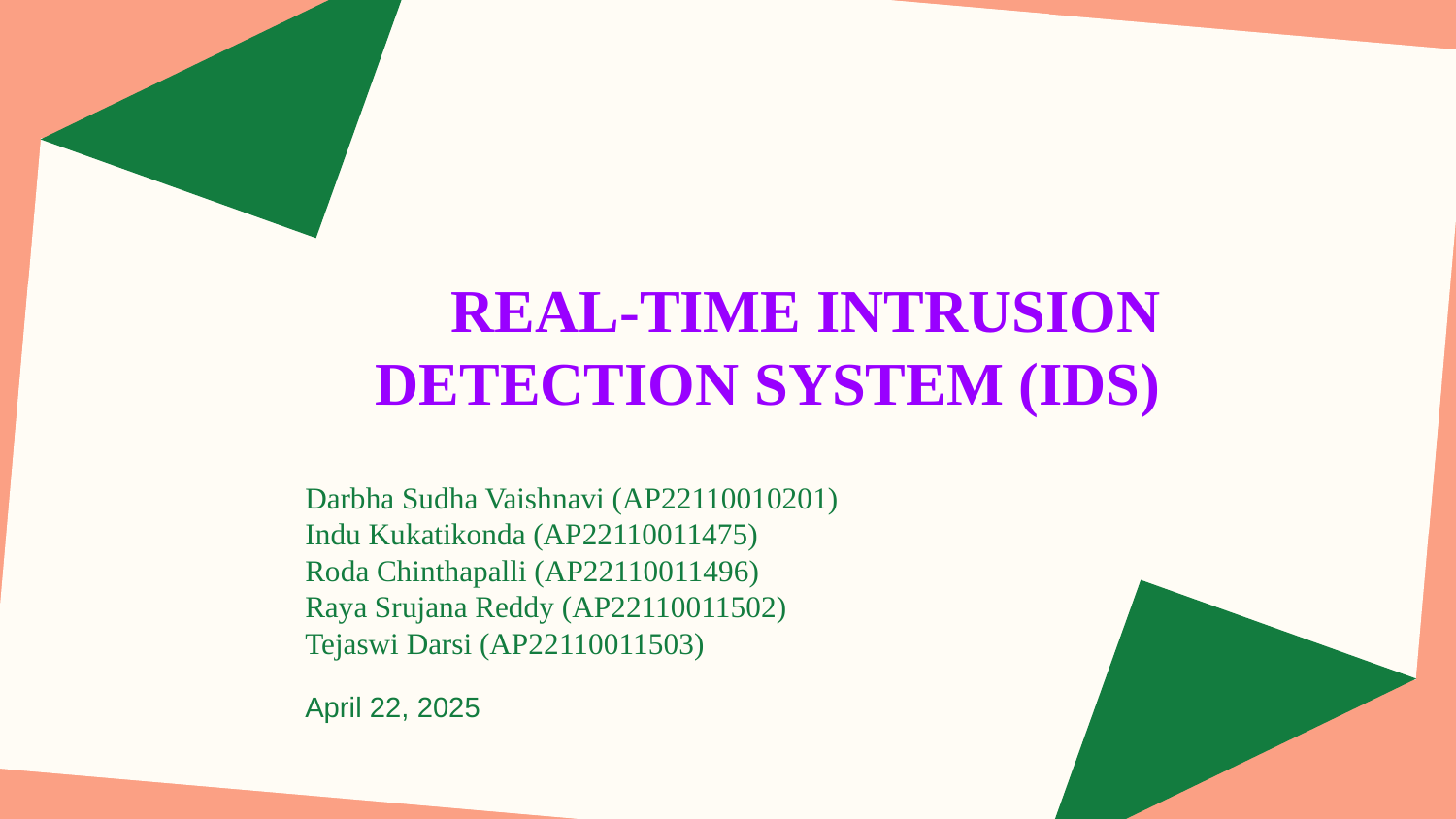

# REAL-TIME INTRUSION DETECTION SYSTEM (IDS)
Darbha Sudha Vaishnavi (AP22110010201)
Indu Kukatikonda (AP22110011475)
Roda Chinthapalli (AP22110011496)
Raya Srujana Reddy (AP22110011502)
Tejaswi Darsi (AP22110011503)
April 22, 2025